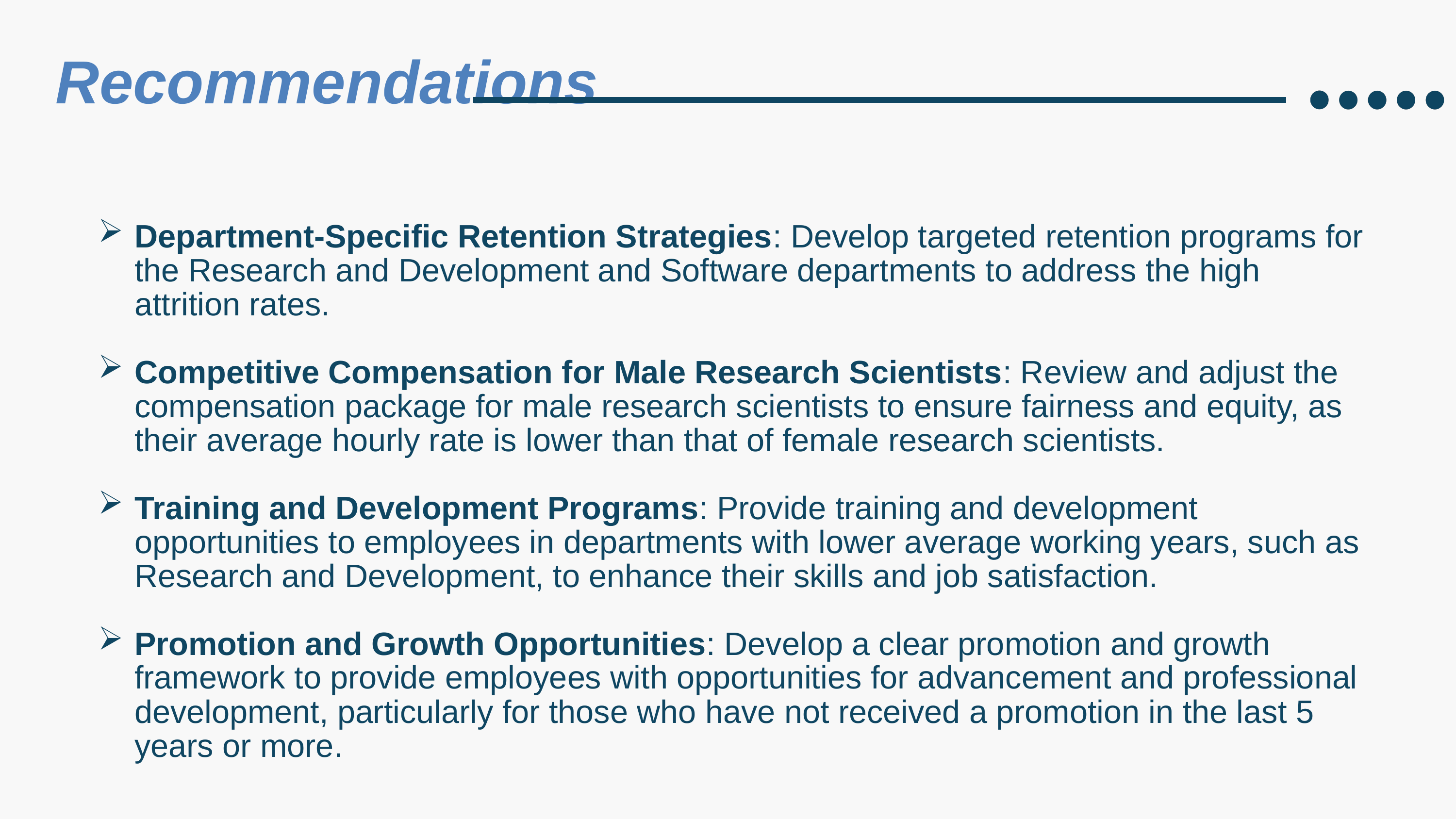

Recommendations

Department-Specific Retention Strategies: Develop targeted retention programs for the Research and Development and Software departments to address the high attrition rates.

Competitive Compensation for Male Research Scientists: Review and adjust the compensation package for male research scientists to ensure fairness and equity, as their average hourly rate is lower than that of female research scientists.

Training and Development Programs: Provide training and development opportunities to employees in departments with lower average working years, such as Research and Development, to enhance their skills and job satisfaction.

Promotion and Growth Opportunities: Develop a clear promotion and growth framework to provide employees with opportunities for advancement and professional development, particularly for those who have not received a promotion in the last 5 years or more.